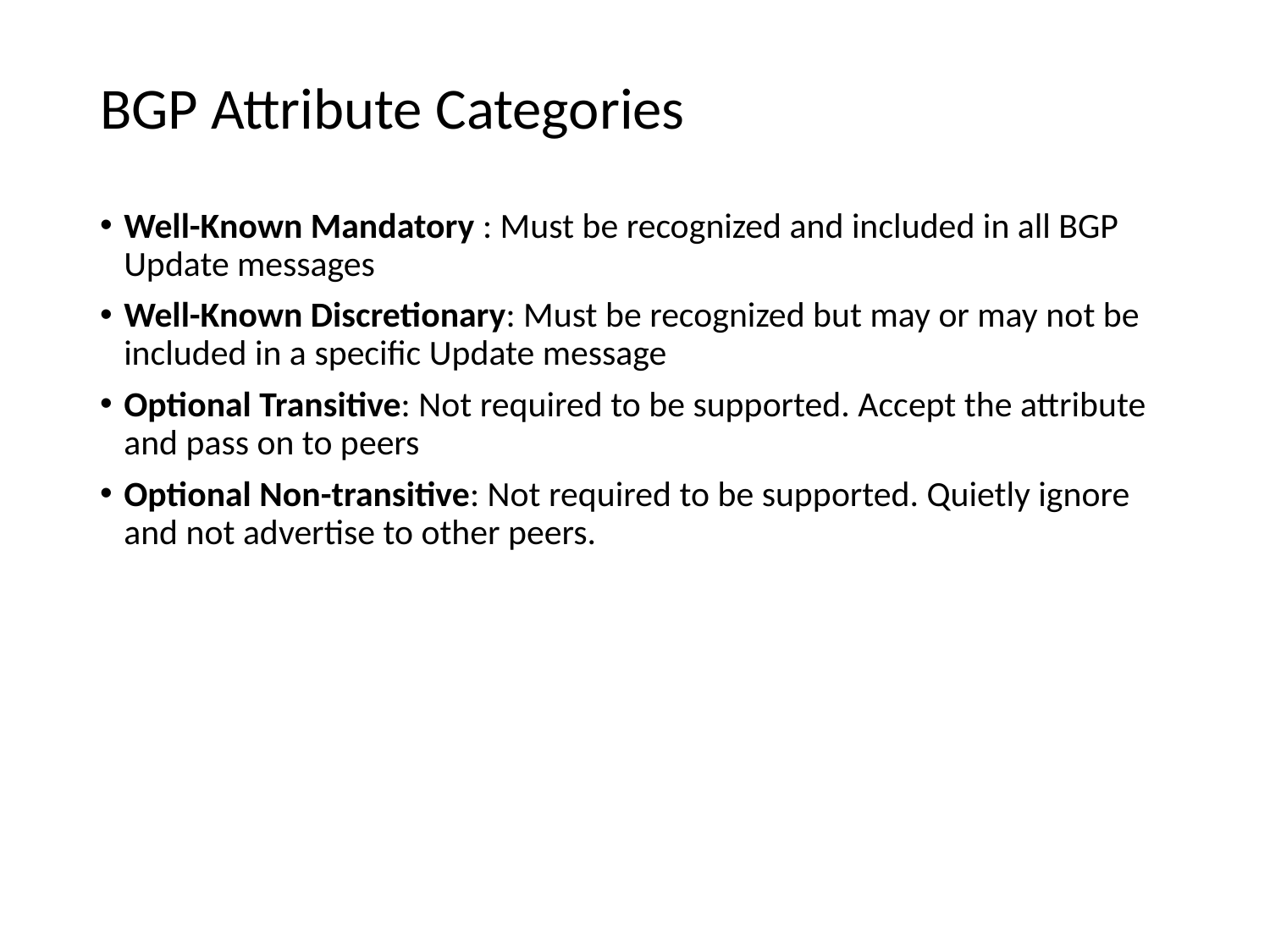

# BGP Attribute Categories
Well-Known Mandatory : Must be recognized and included in all BGP Update messages
Well-Known Discretionary: Must be recognized but may or may not be included in a specific Update message
Optional Transitive: Not required to be supported. Accept the attribute and pass on to peers
Optional Non-transitive: Not required to be supported. Quietly ignore and not advertise to other peers.